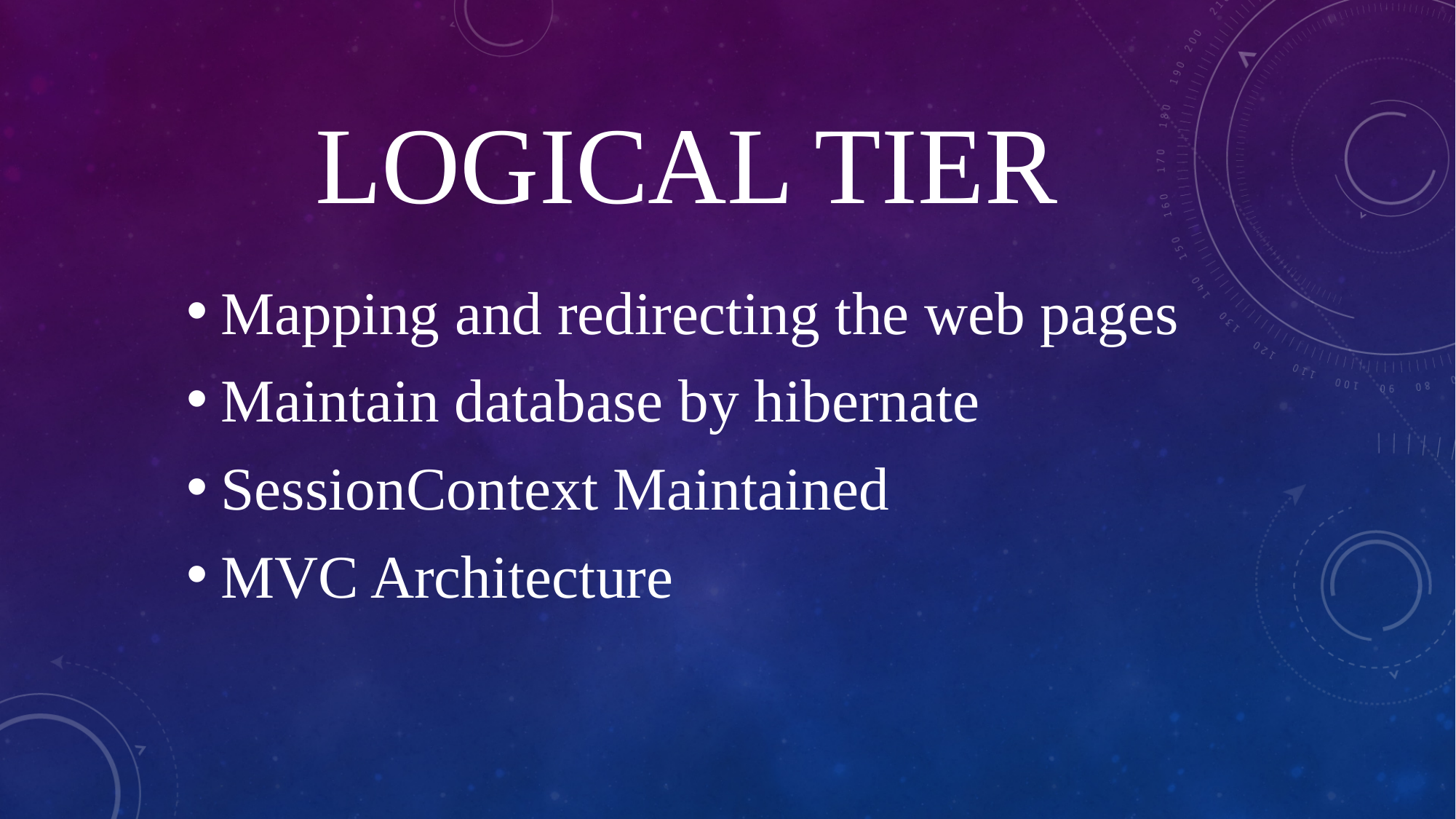

# Logical Tier
Mapping and redirecting the web pages
Maintain database by hibernate
SessionContext Maintained
MVC Architecture